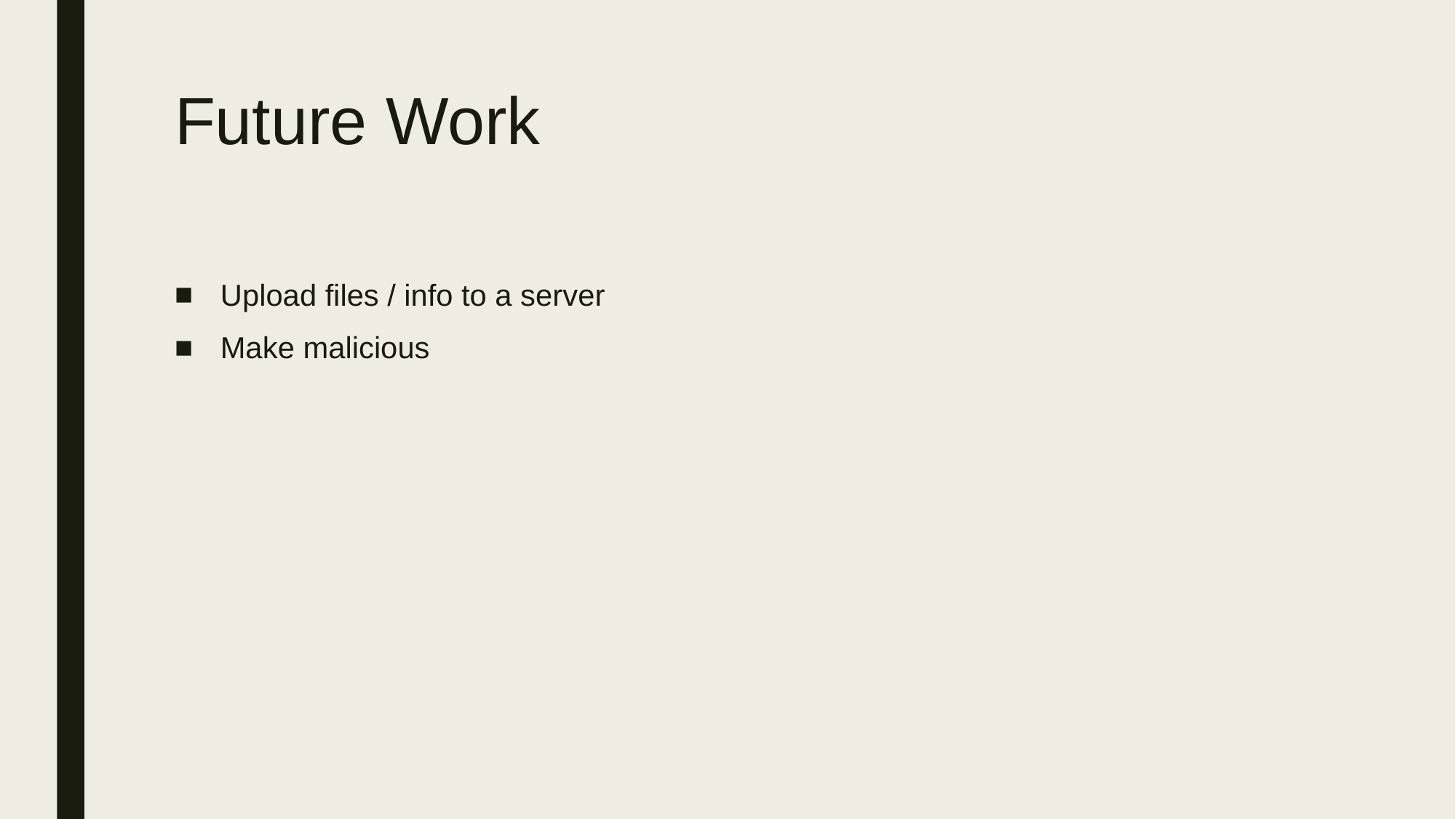

# Future Work
Upload files / info to a server
Make malicious